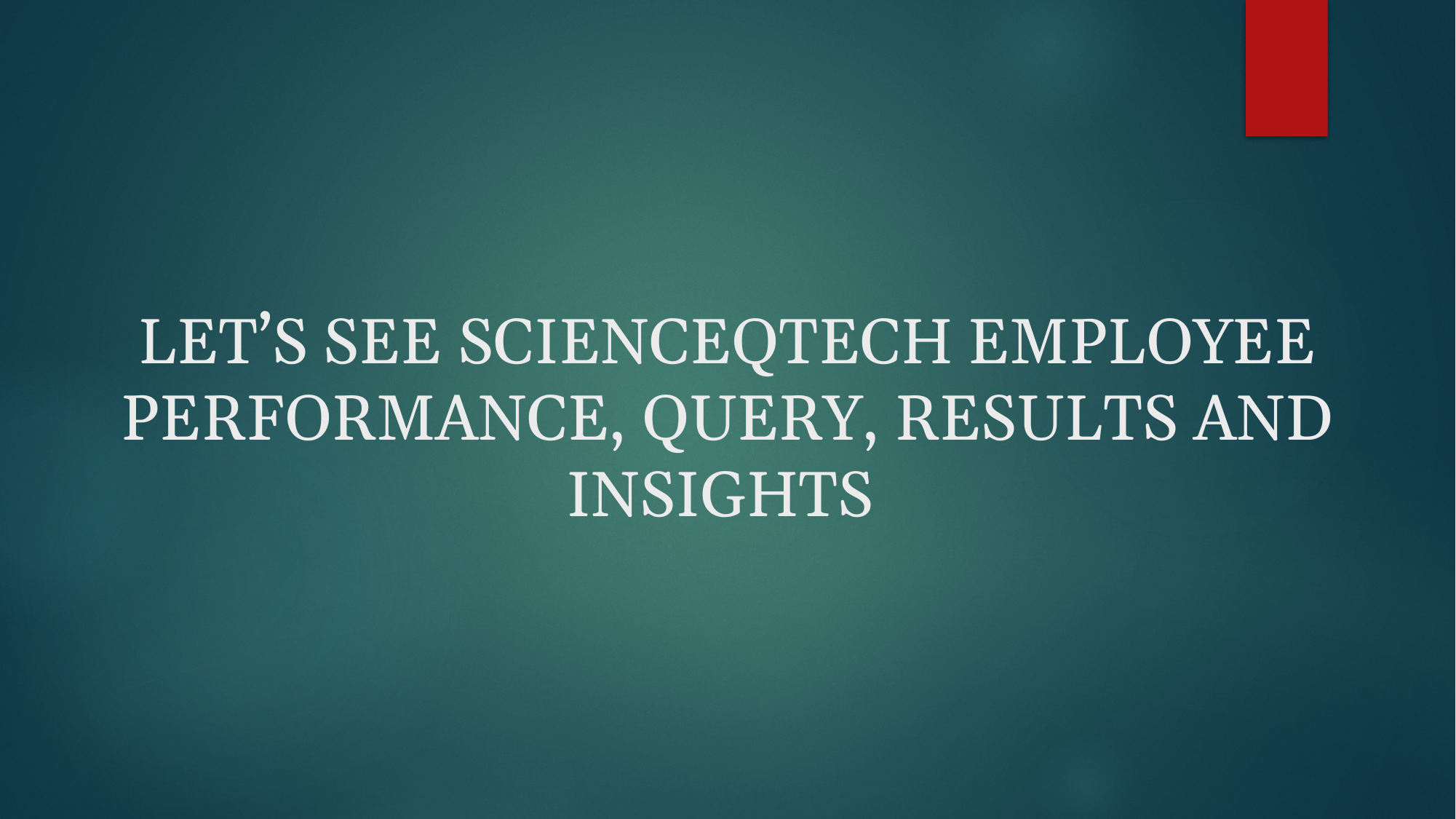

# LET’S SEE SCIENCEQTECH EMPLOYEE PERFORMANCE, QUERY, RESULTS AND INSIGHTS